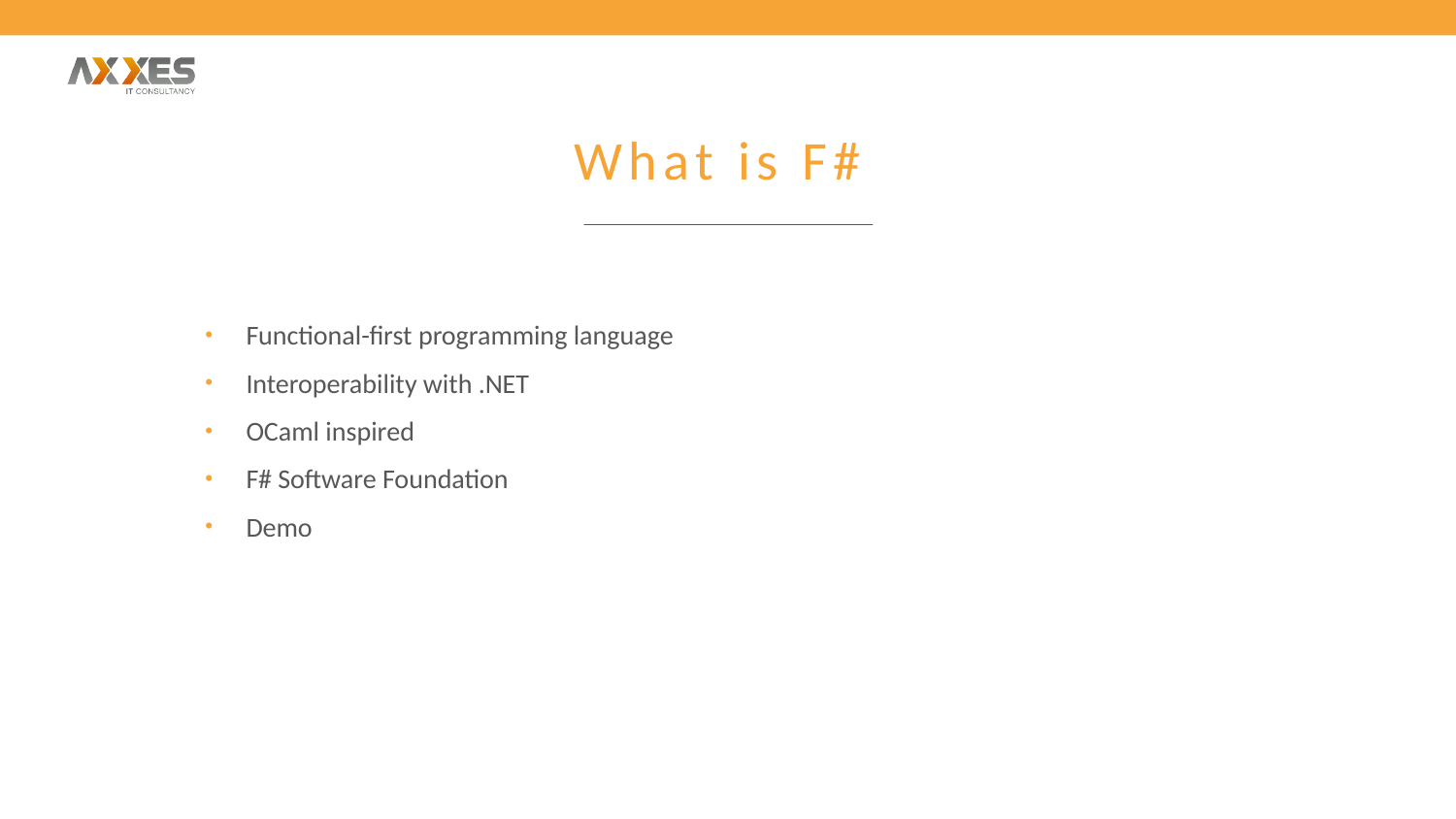

# What is F#
Functional-first programming language
Interoperability with .NET
OCaml inspired
F# Software Foundation
Demo